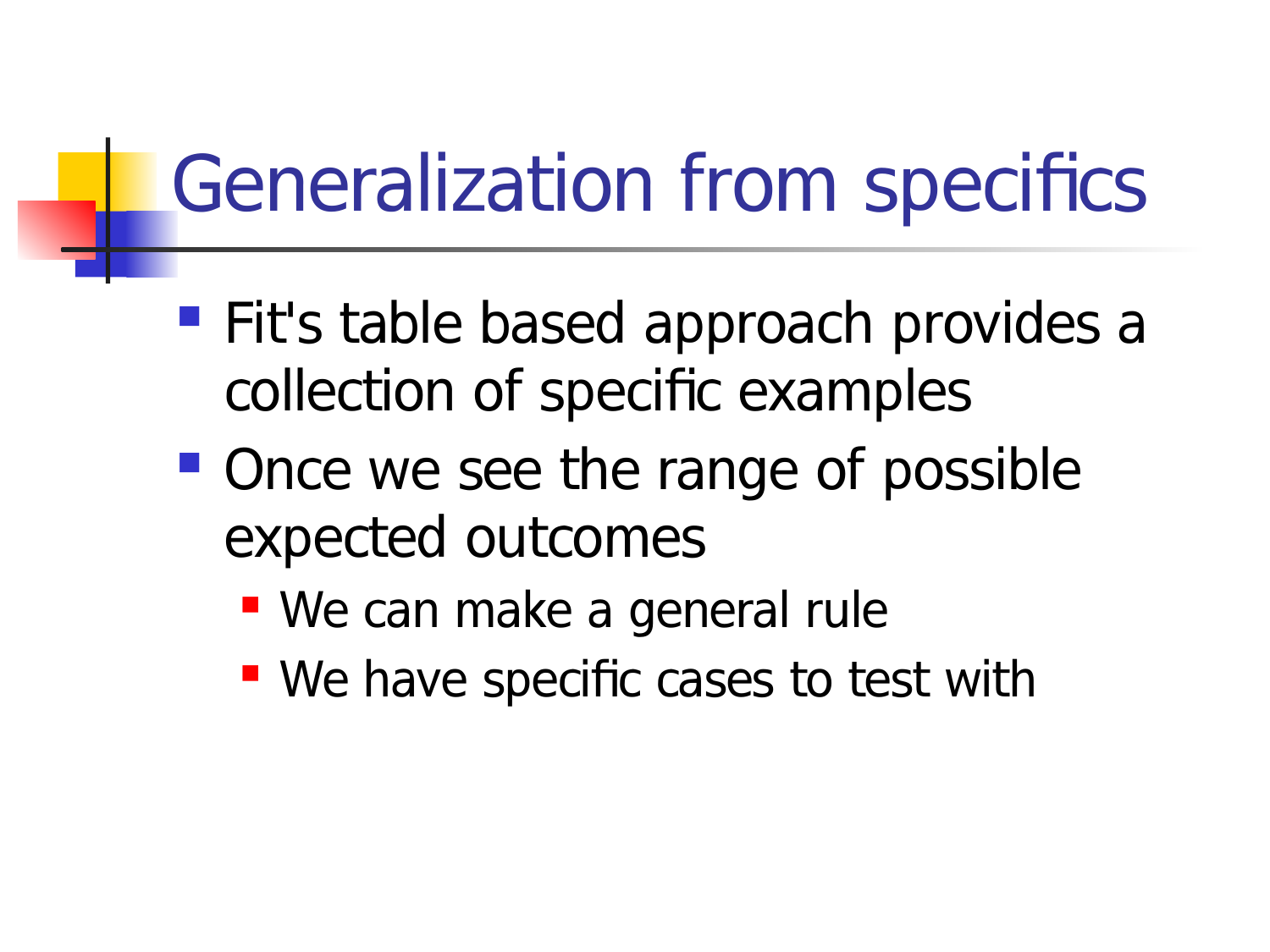

# Generalization from specifics
Fit's table based approach provides a collection of specific examples
Once we see the range of possible expected outcomes
We can make a general rule
We have specific cases to test with